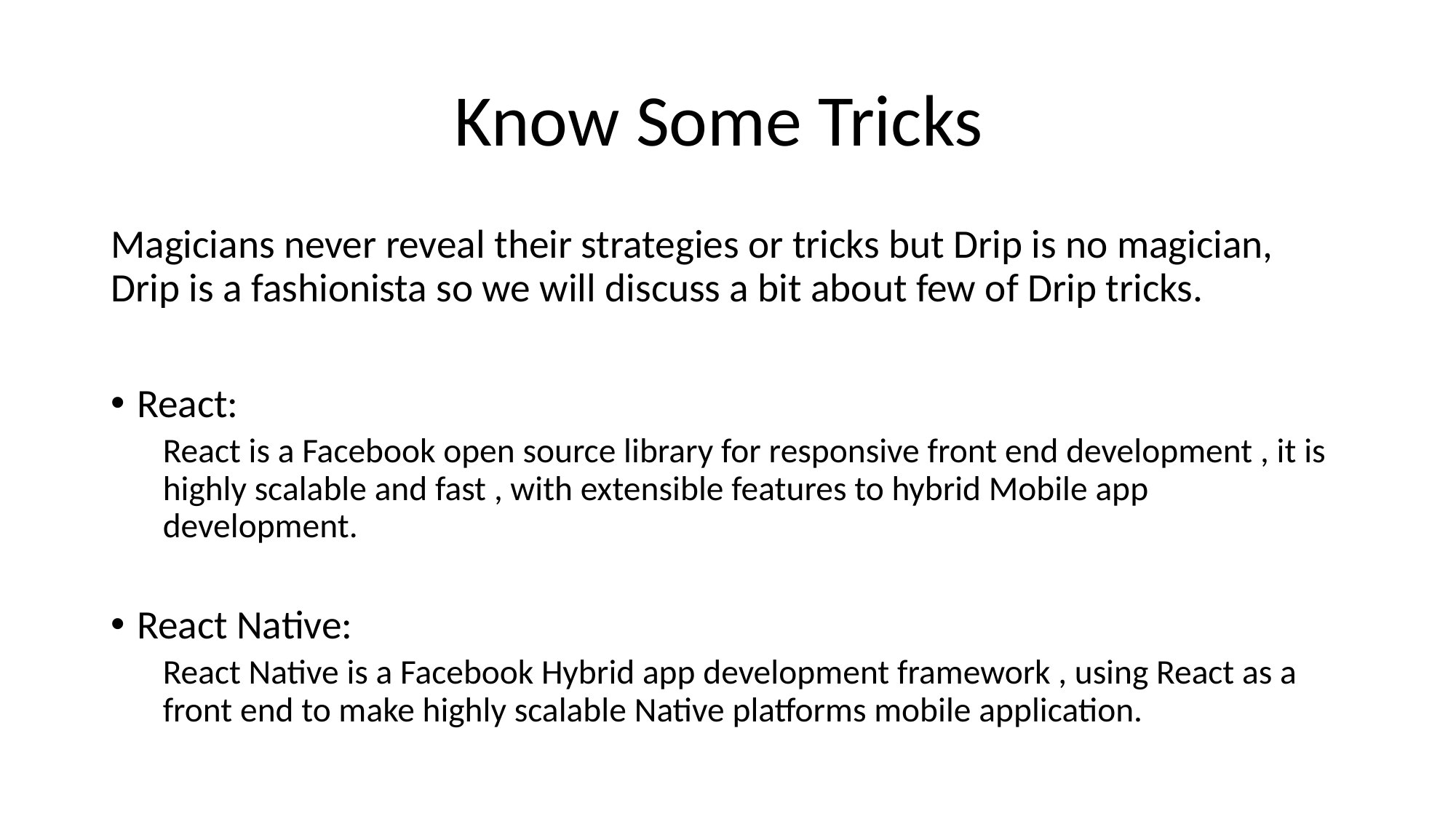

# Know Some Tricks
Magicians never reveal their strategies or tricks but Drip is no magician, Drip is a fashionista so we will discuss a bit about few of Drip tricks.

React:
React is a Facebook open source library for responsive front end development , it is highly scalable and fast , with extensible features to hybrid Mobile app development.

React Native:
React Native is a Facebook Hybrid app development framework , using React as a front end to make highly scalable Native platforms mobile application.